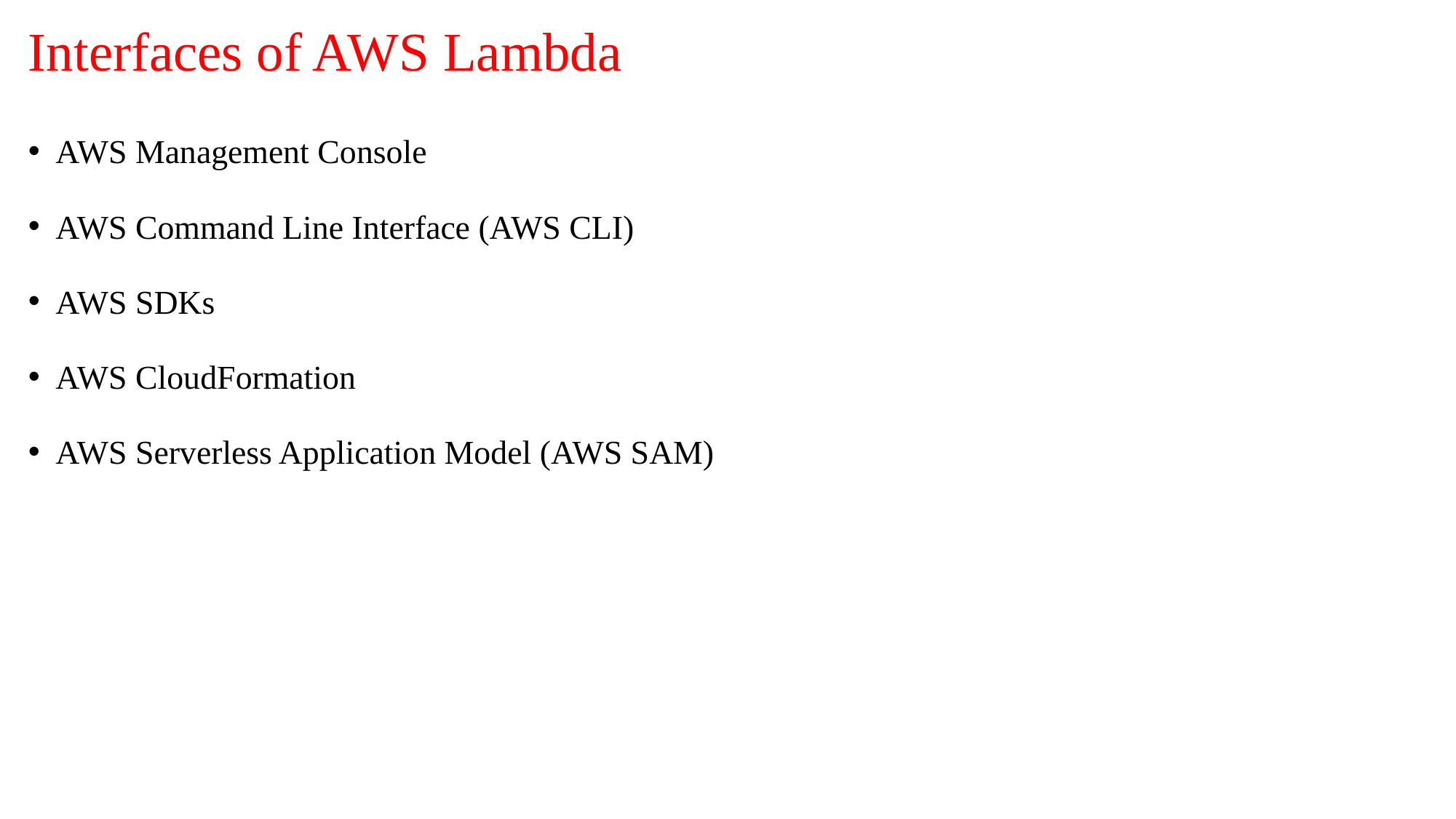

# Interfaces of AWS Lambda
AWS Management Console
AWS Command Line Interface (AWS CLI)
AWS SDKs
AWS CloudFormation
AWS Serverless Application Model (AWS SAM)